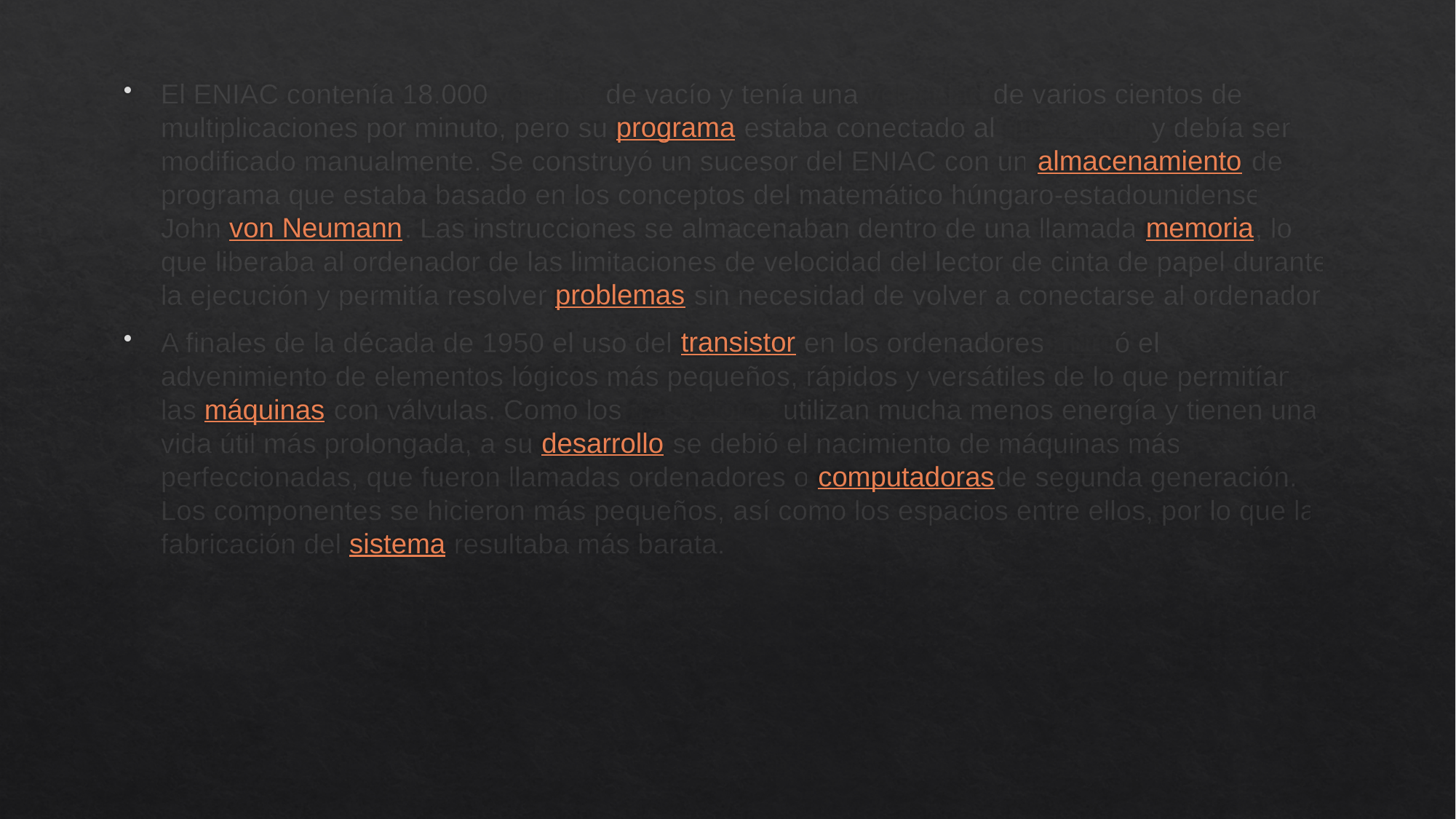

El ENIAC contenía 18.000 válvulas de vacío y tenía una velocidad de varios cientos de multiplicaciones por minuto, pero su programa estaba conectado al procesador y debía ser modificado manualmente. Se construyó un sucesor del ENIAC con un almacenamiento de programa que estaba basado en los conceptos del matemático húngaro-estadounidense John von Neumann. Las instrucciones se almacenaban dentro de una llamada memoria, lo que liberaba al ordenador de las limitaciones de velocidad del lector de cinta de papel durante la ejecución y permitía resolver problemas sin necesidad de volver a conectarse al ordenador.
A finales de la década de 1950 el uso del transistor en los ordenadores marcó el advenimiento de elementos lógicos más pequeños, rápidos y versátiles de lo que permitían las máquinas con válvulas. Como los transistores utilizan mucha menos energía y tienen una vida útil más prolongada, a su desarrollo se debió el nacimiento de máquinas más perfeccionadas, que fueron llamadas ordenadores o computadorasde segunda generación. Los componentes se hicieron más pequeños, así como los espacios entre ellos, por lo que la fabricación del sistema resultaba más barata.